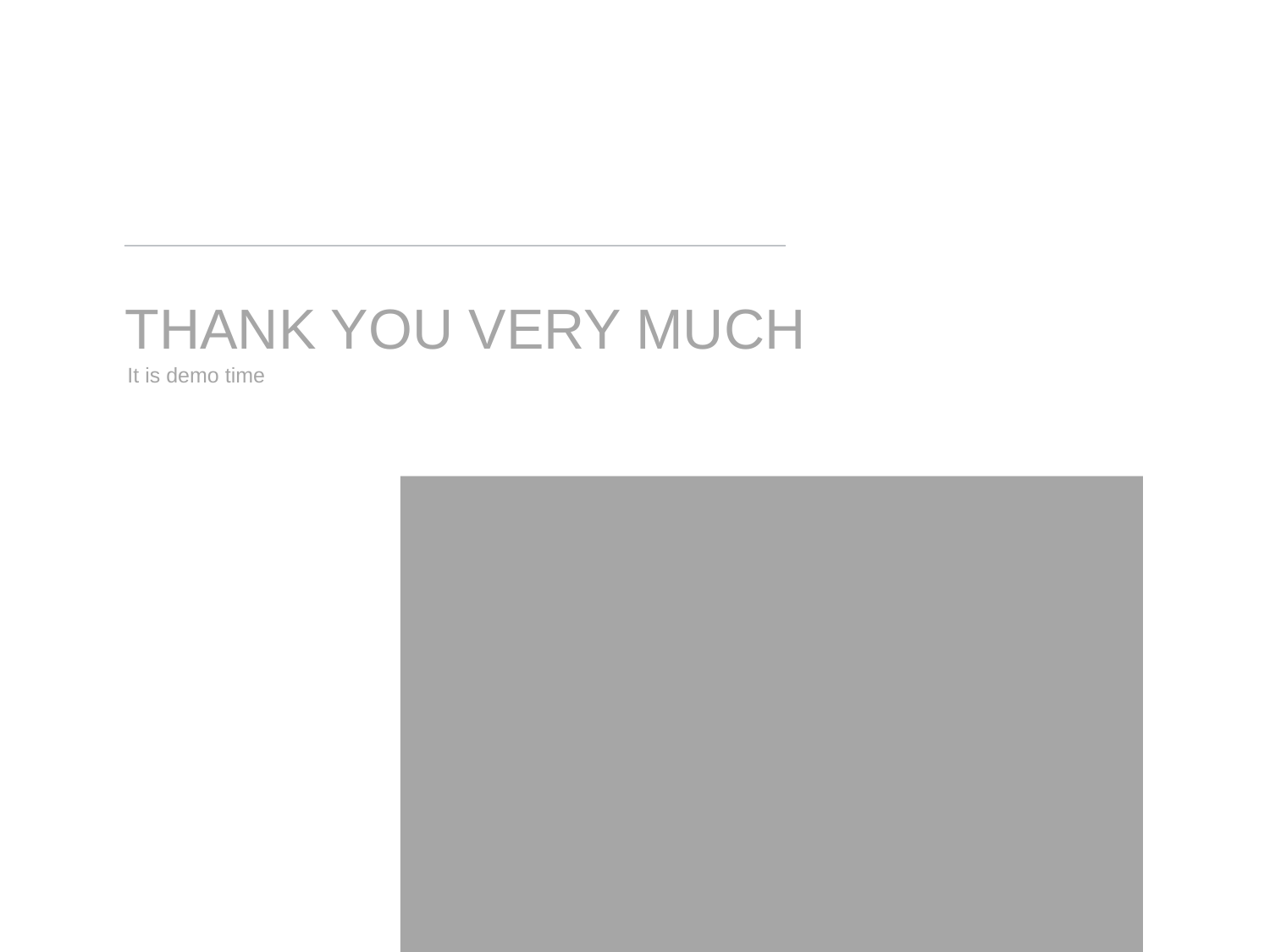

# THANK YOU VERY MUCH
It is demo time